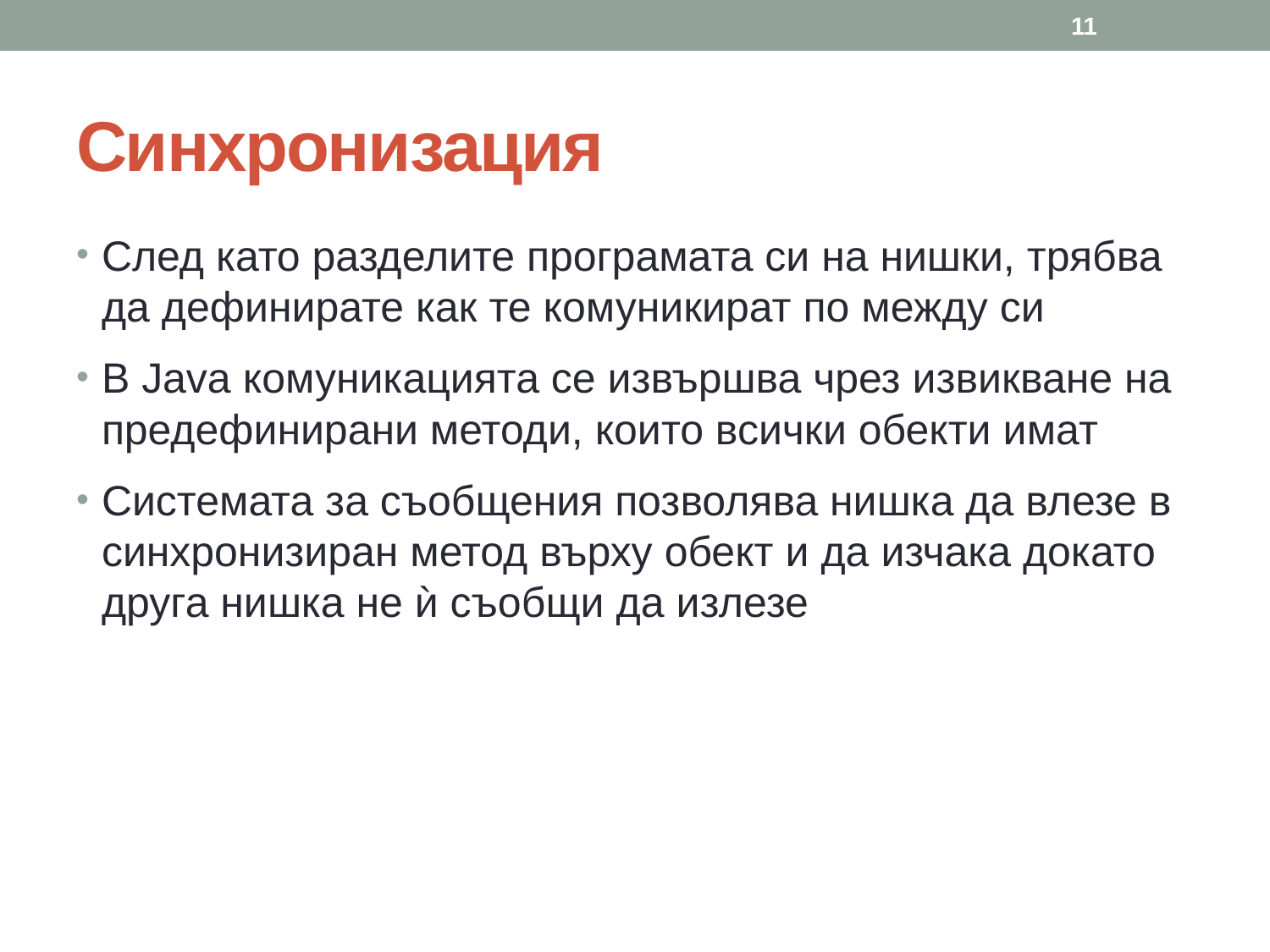

11
# Синхронизация
След като разделите програмата си на нишки, трябва да дефинирате как те комуникират по между си
В Java комуникацията се извършва чрез извикване на предефинирани методи, които всички обекти имат
Системата за съобщения позволява нишка да влезе в синхронизиран метод върху обект и да изчака докато друга нишка не ѝ съобщи да излезе